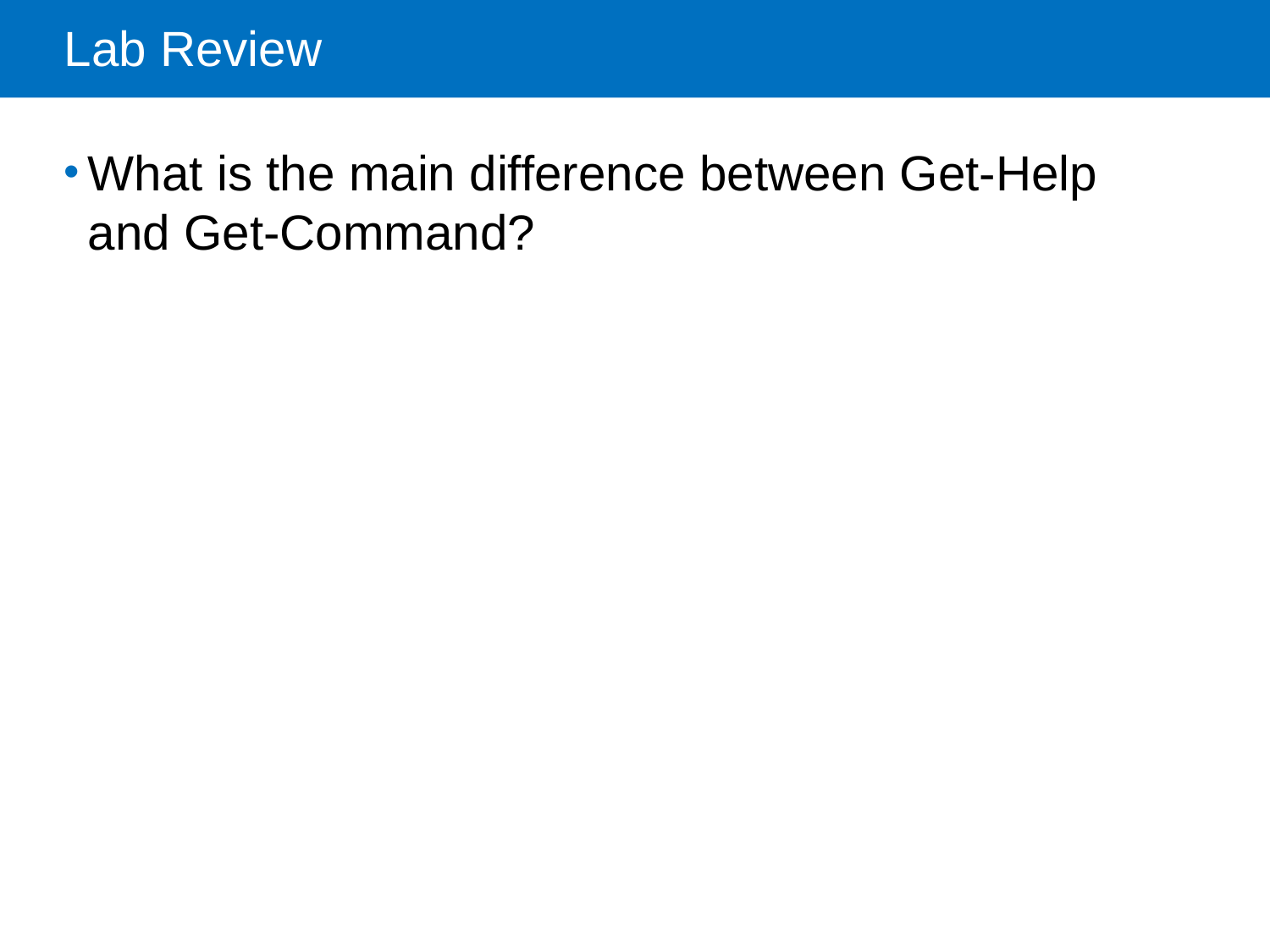

# Lab Review
What is the main difference between Get-Help and Get-Command?